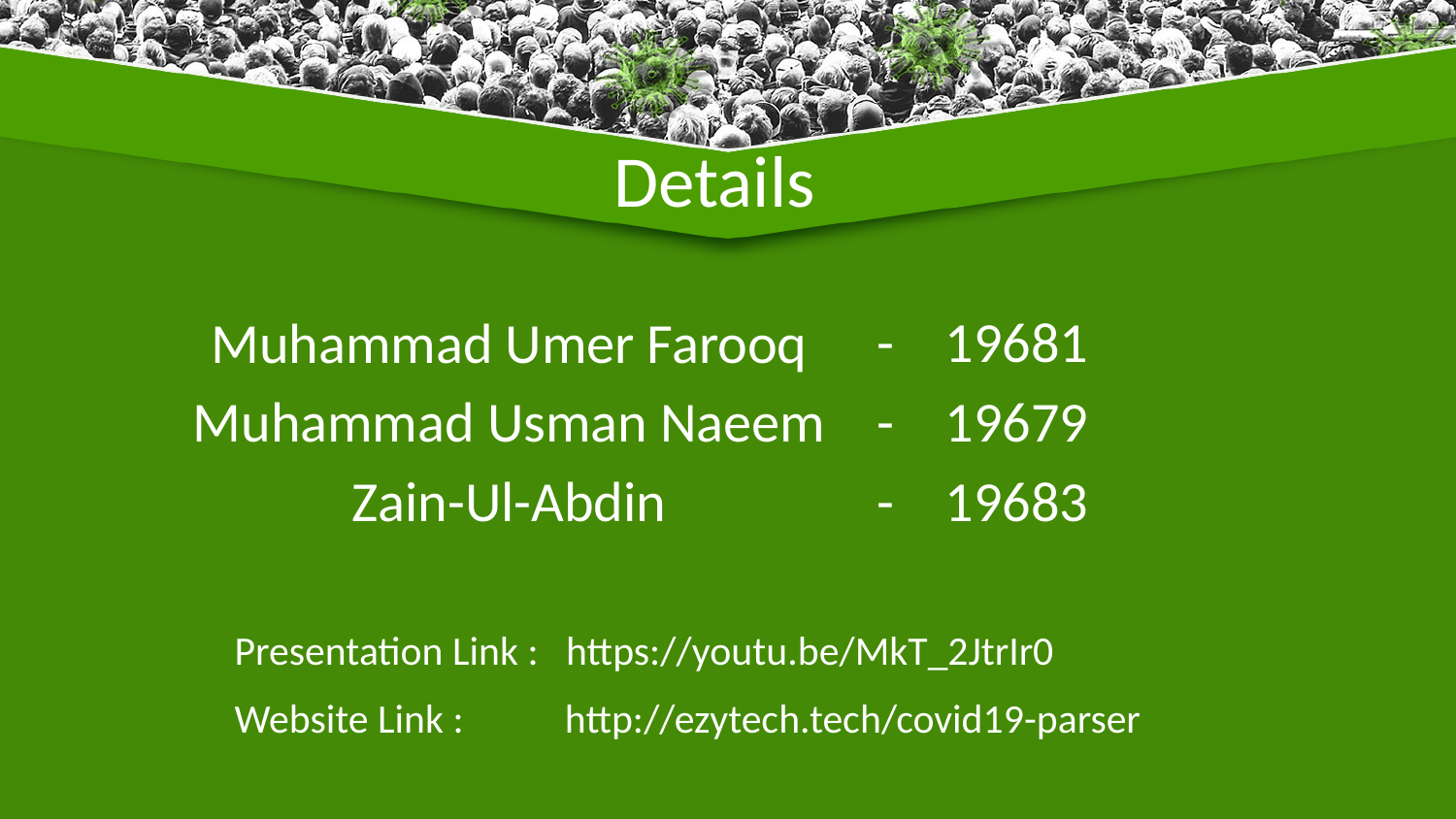

# Details
Muhammad Umer Farooq
Muhammad Usman Naeem
Zain-Ul-Abdin
 -    19681
 -    19679
 -    19683
    Presentation Link :   https://youtu.be/MkT_2JtrIr0
    Website Link :           http://ezytech.tech/covid19-parser